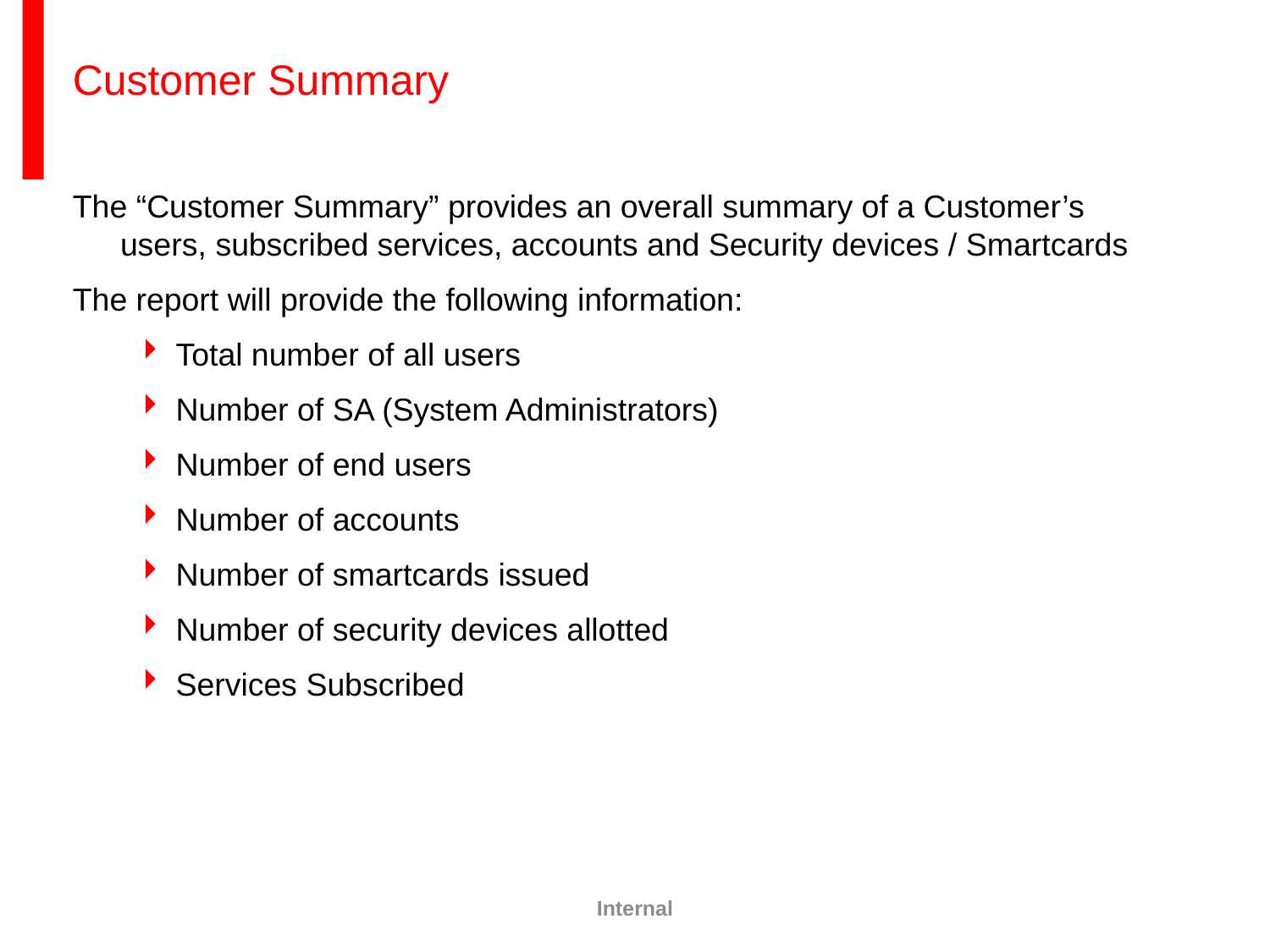

# Customer Summary
The “Customer Summary” provides an overall summary of a Customer’s users, subscribed services, accounts and Security devices / Smartcards
The report will provide the following information:
Total number of all users
Number of SA (System Administrators)
Number of end users
Number of accounts
Number of smartcards issued
Number of security devices allotted
Services Subscribed
Internal